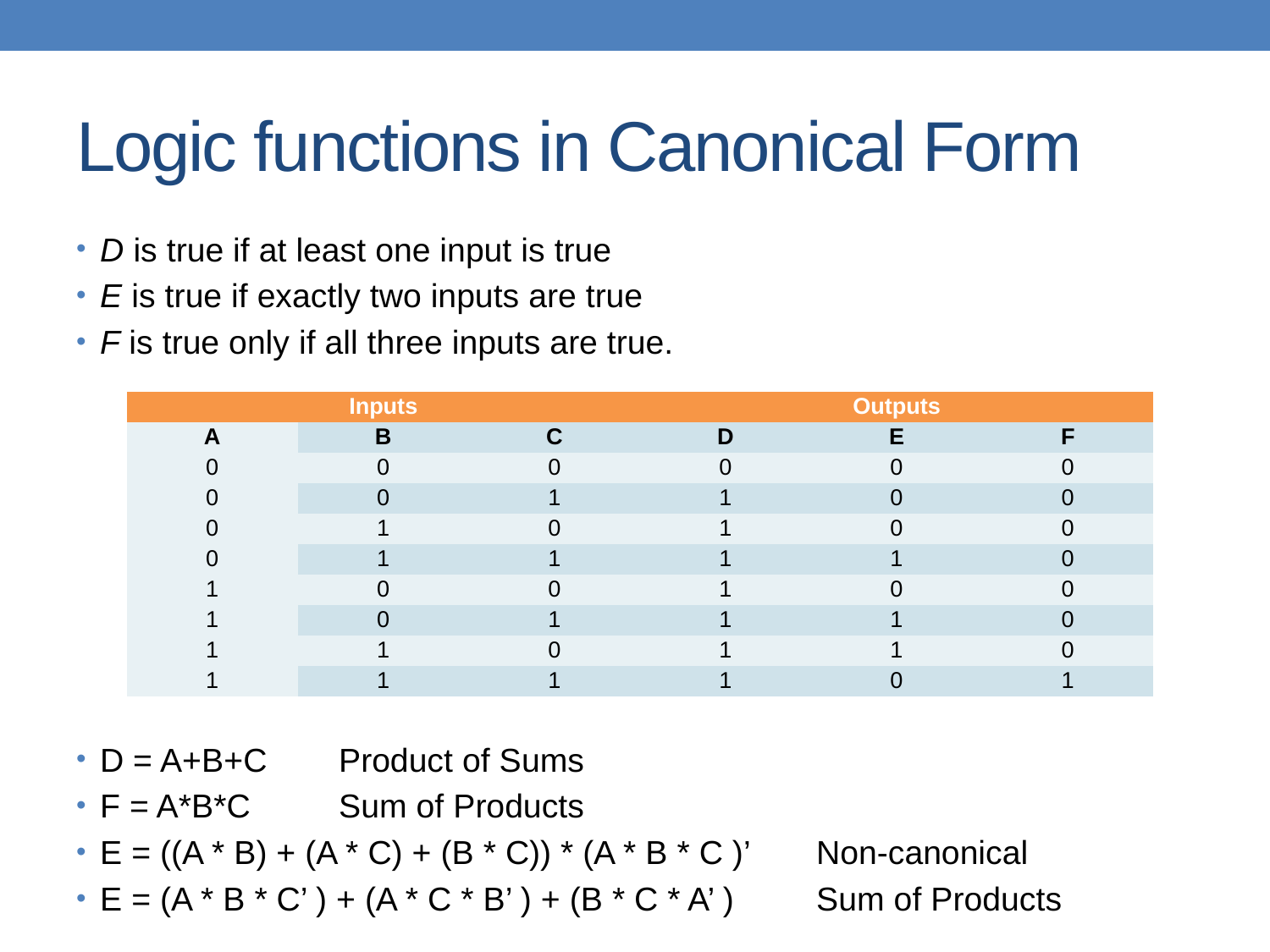

# Logic functions in Canonical Form
D is true if at least one input is true
E is true if exactly two inputs are true
F is true only if all three inputs are true.

D = A+B+C					Product of Sums
F = A*B*C					Sum of Products
E = ((A * B) + (A * C) + (B * C)) * (A * B * C )’	Non-canonical
E = (A * B * C’ ) + (A * C * B’ ) + (B * C * A’ )	Sum of Products

| Inputs |  |  | Outputs |  |  |
| --- | --- | --- | --- | --- | --- |
| A | B | C | D | E | F |
| 0 | 0 | 0 | 0 | 0 | 0 |
| 0 | 0 | 1 | 1 | 0 | 0 |
| 0 | 1 | 0 | 1 | 0 | 0 |
| 0 | 1 | 1 | 1 | 1 | 0 |
| 1 | 0 | 0 | 1 | 0 | 0 |
| 1 | 0 | 1 | 1 | 1 | 0 |
| 1 | 1 | 0 | 1 | 1 | 0 |
| 1 | 1 | 1 | 1 | 0 | 1 |